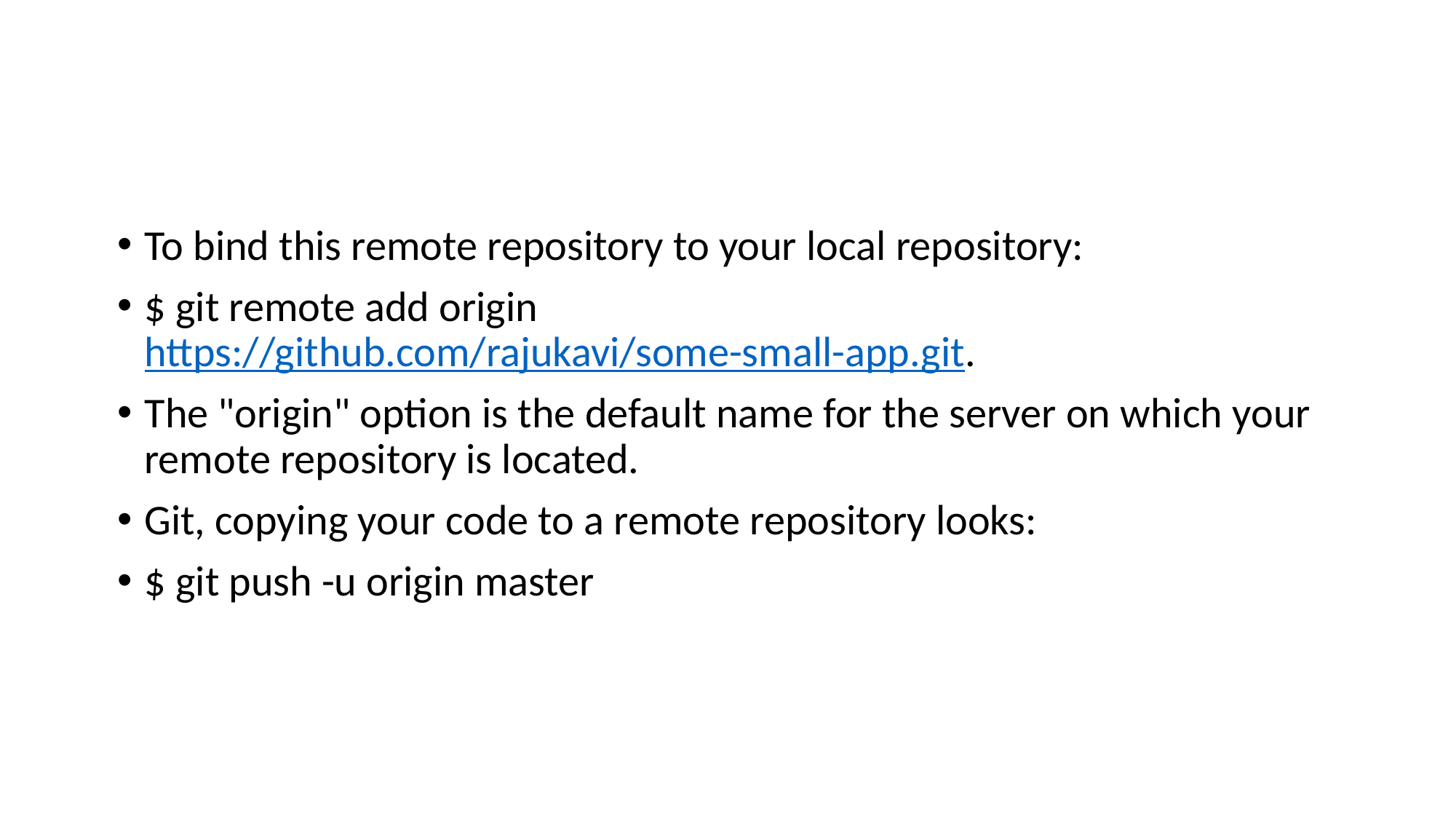

To bind this remote repository to your local repository:
$ git remote add origin https://github.com/rajukavi/some-small-app.git.
The "origin" option is the default name for the server on which your remote repository is located.
Git, copying your code to a remote repository looks:
$ git push -u origin master